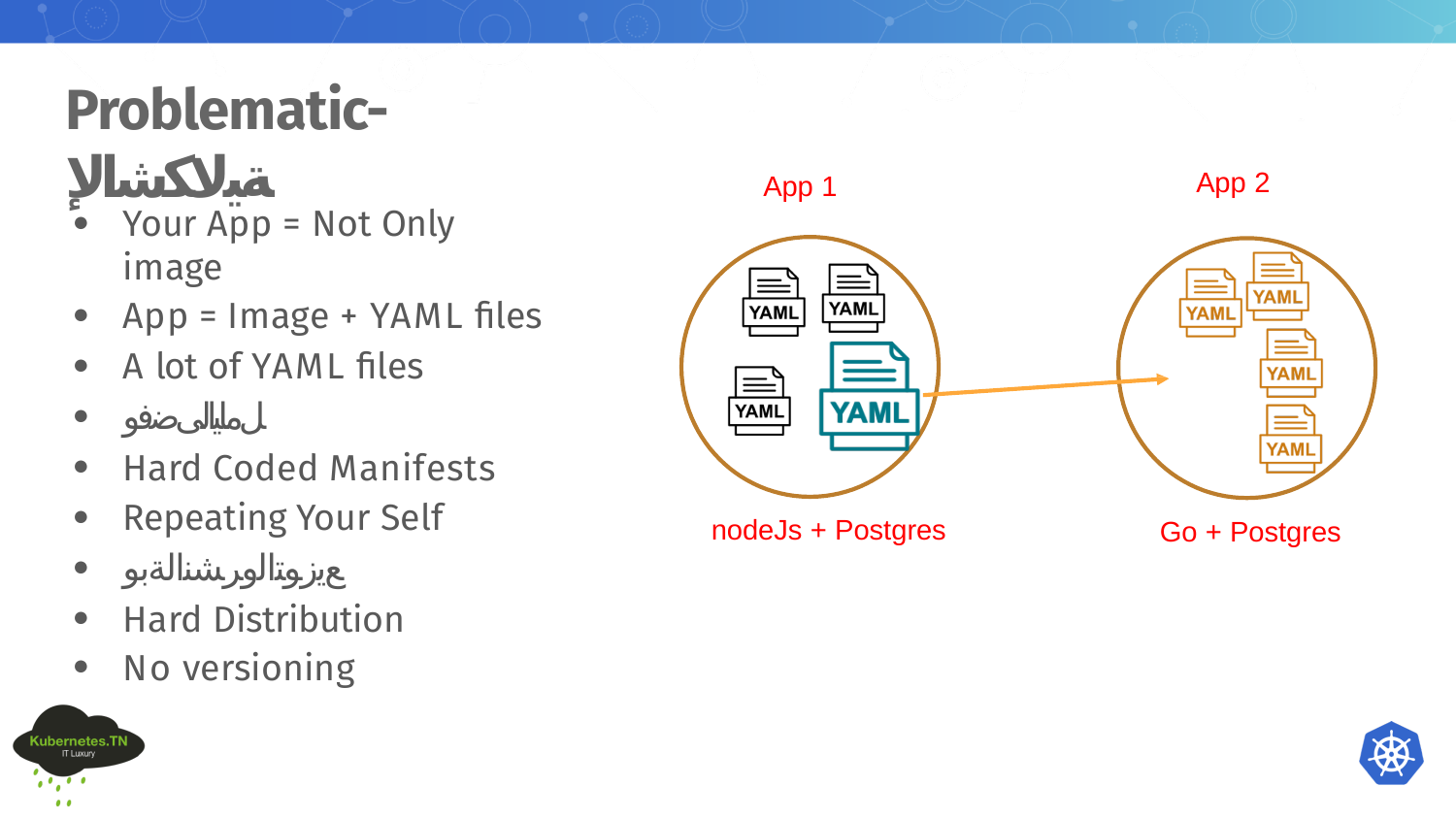

# Problematic- ﺔﯿﻟﺎﻜﺷاﻹ
App 2
App 1
Your App = Not Only image
App = Image + YAML files
A lot of YAML files
ﻞﻣﺎﯿاﻟﻰﺿﻓﻮ
Hard Coded Manifests
Repeating Your Self
ﻊﯾزﻮﺘاﻟوﺮﺸﻨاﻟﺔﺑﻮ
Hard Distribution
No versioning

nodeJs + Postgres
Go + Postgres